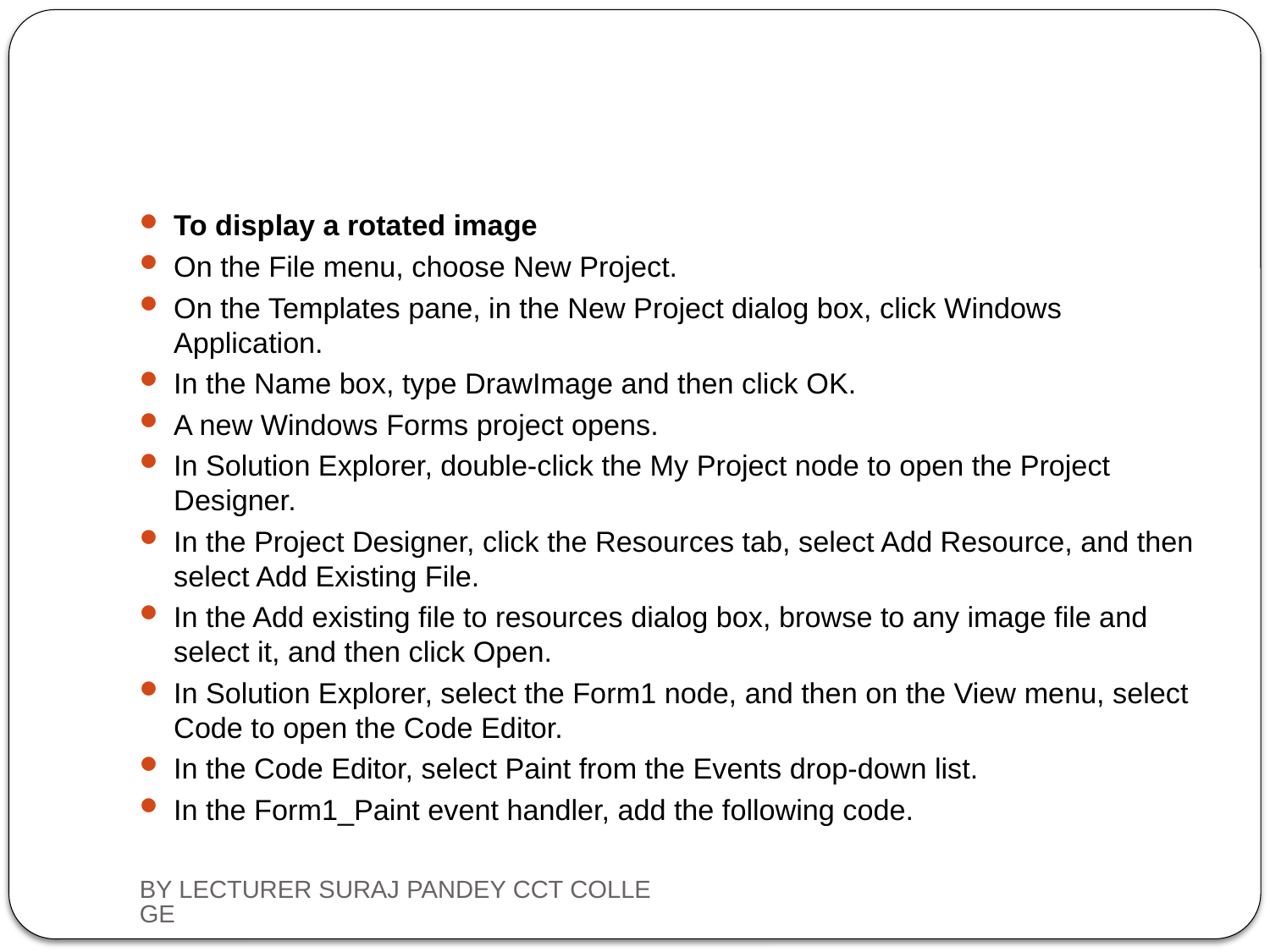

#
To display a rotated image
On the File menu, choose New Project.
On the Templates pane, in the New Project dialog box, click Windows Application.
In the Name box, type DrawImage and then click OK.
A new Windows Forms project opens.
In Solution Explorer, double-click the My Project node to open the Project Designer.
In the Project Designer, click the Resources tab, select Add Resource, and then select Add Existing File.
In the Add existing file to resources dialog box, browse to any image file and select it, and then click Open.
In Solution Explorer, select the Form1 node, and then on the View menu, select Code to open the Code Editor.
In the Code Editor, select Paint from the Events drop-down list.
In the Form1_Paint event handler, add the following code.

BY LECTURER SURAJ PANDEY CCT COLLEGE